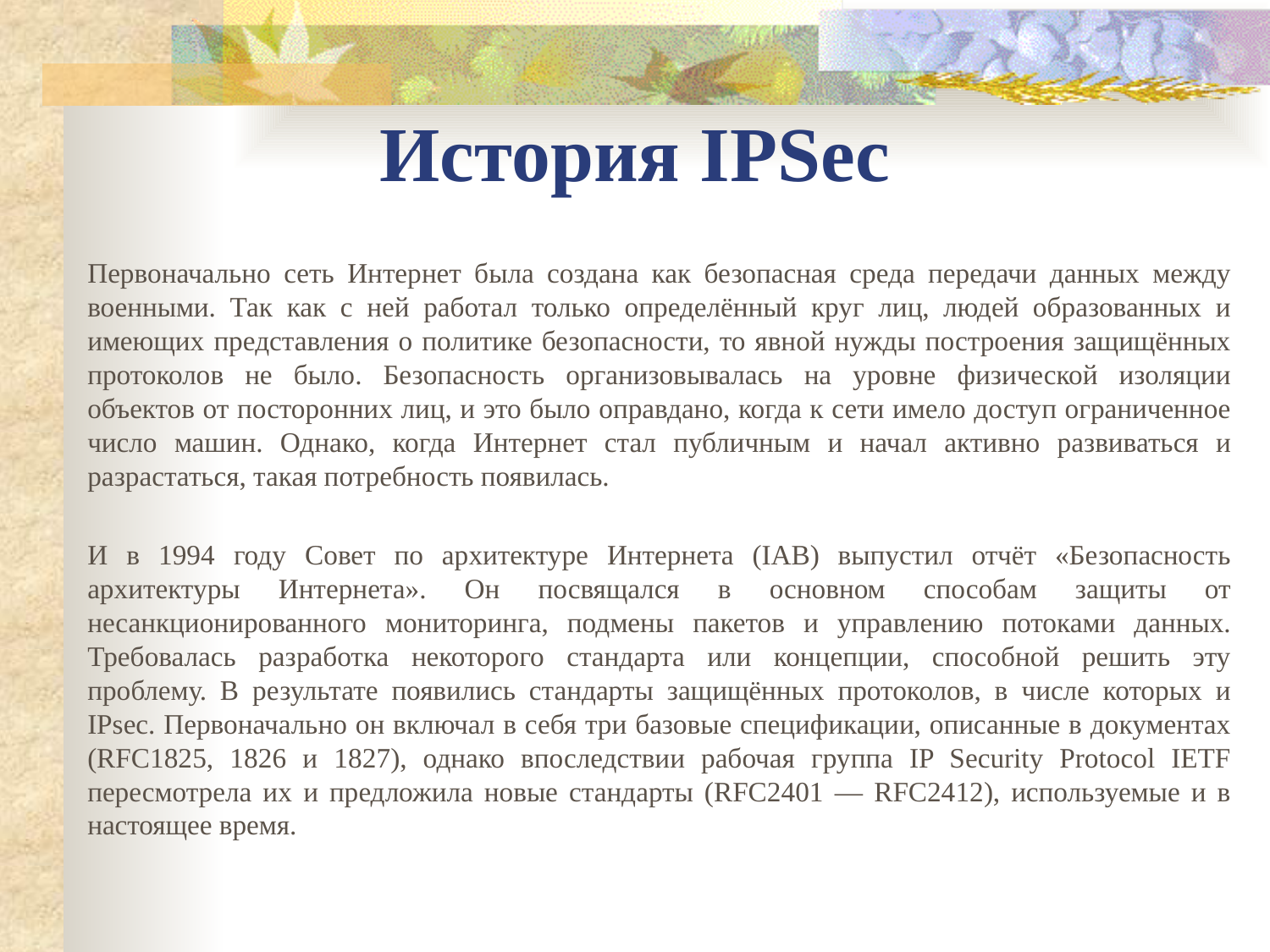

История IPSec
Первоначально сеть Интернет была создана как безопасная среда передачи данных между военными. Так как с ней работал только определённый круг лиц, людей образованных и имеющих представления о политике безопасности, то явной нужды построения защищённых протоколов не было. Безопасность организовывалась на уровне физической изоляции объектов от посторонних лиц, и это было оправдано, когда к сети имело доступ ограниченное число машин. Однако, когда Интернет стал публичным и начал активно развиваться и разрастаться, такая потребность появилась.

И в 1994 году Совет по архитектуре Интернета (IAB) выпустил отчёт «Безопасность архитектуры Интернета». Он посвящался в основном способам защиты от несанкционированного мониторинга, подмены пакетов и управлению потоками данных. Требовалась разработка некоторого стандарта или концепции, способной решить эту проблему. В результате появились стандарты защищённых протоколов, в числе которых и IPsec. Первоначально он включал в себя три базовые спецификации, описанные в документах (RFC1825, 1826 и 1827), однако впоследствии рабочая группа IP Security Protocol IETF пересмотрела их и предложила новые стандарты (RFC2401 — RFC2412), используемые и в настоящее время.